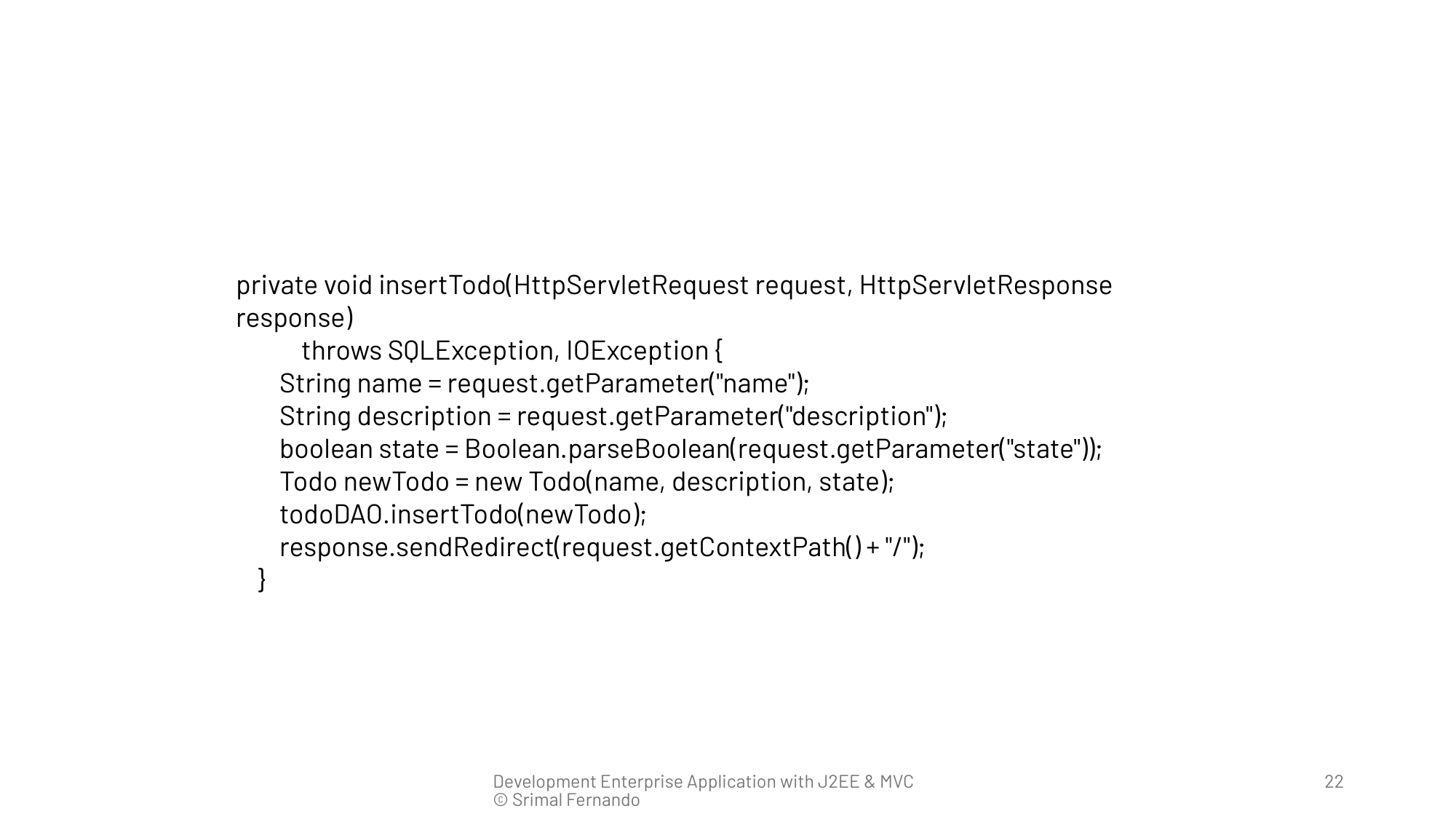

private void insertTodo(HttpServletRequest request, HttpServletResponse response)
            throws SQLException, IOException {
        String name = request.getParameter("name");
        String description = request.getParameter("description");
        boolean state = Boolean.parseBoolean(request.getParameter("state"));
        Todo newTodo = new Todo(name, description, state);
        todoDAO.insertTodo(newTodo);
        response.sendRedirect(request.getContextPath() + "/");
    }
Development Enterprise Application with J2EE & MVC            © Srimal Fernando
22